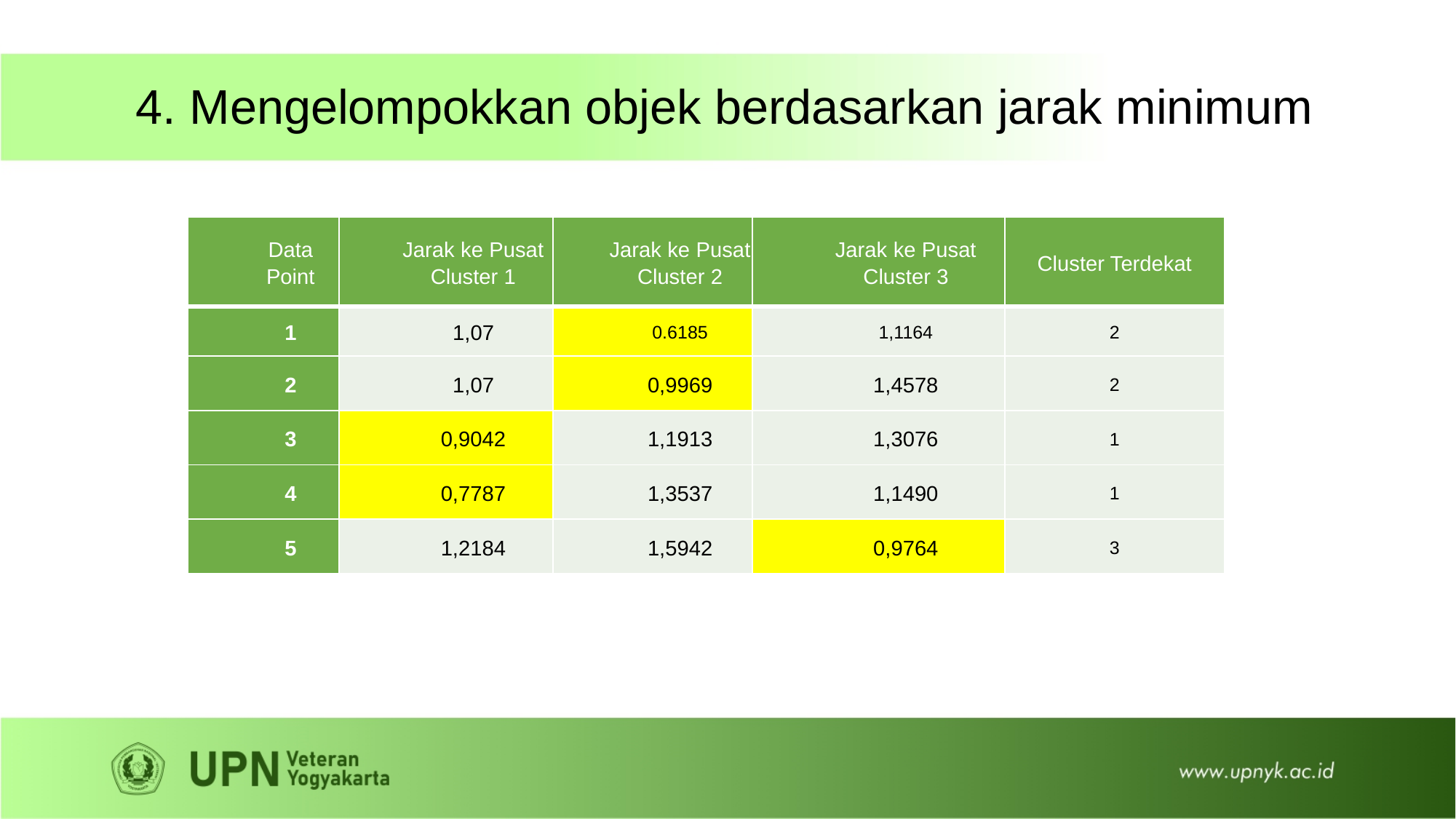

4. Mengelompokkan objek berdasarkan jarak minimum
| Data Point | Jarak ke Pusat Cluster 1 | Jarak ke Pusat Cluster 2 | Jarak ke Pusat Cluster 3 | Cluster Terdekat |
| --- | --- | --- | --- | --- |
| 1 | 1,07 | 0.6185 | 1,1164 | 2 |
| 2 | 1,07 | 0,9969 | 1,4578 | 2 |
| 3 | 0,9042 | 1,1913 | 1,3076 | 1 |
| 4 | 0,7787 | 1,3537 | 1,1490 | 1 |
| 5 | 1,2184 | 1,5942 | 0,9764 | 3 |